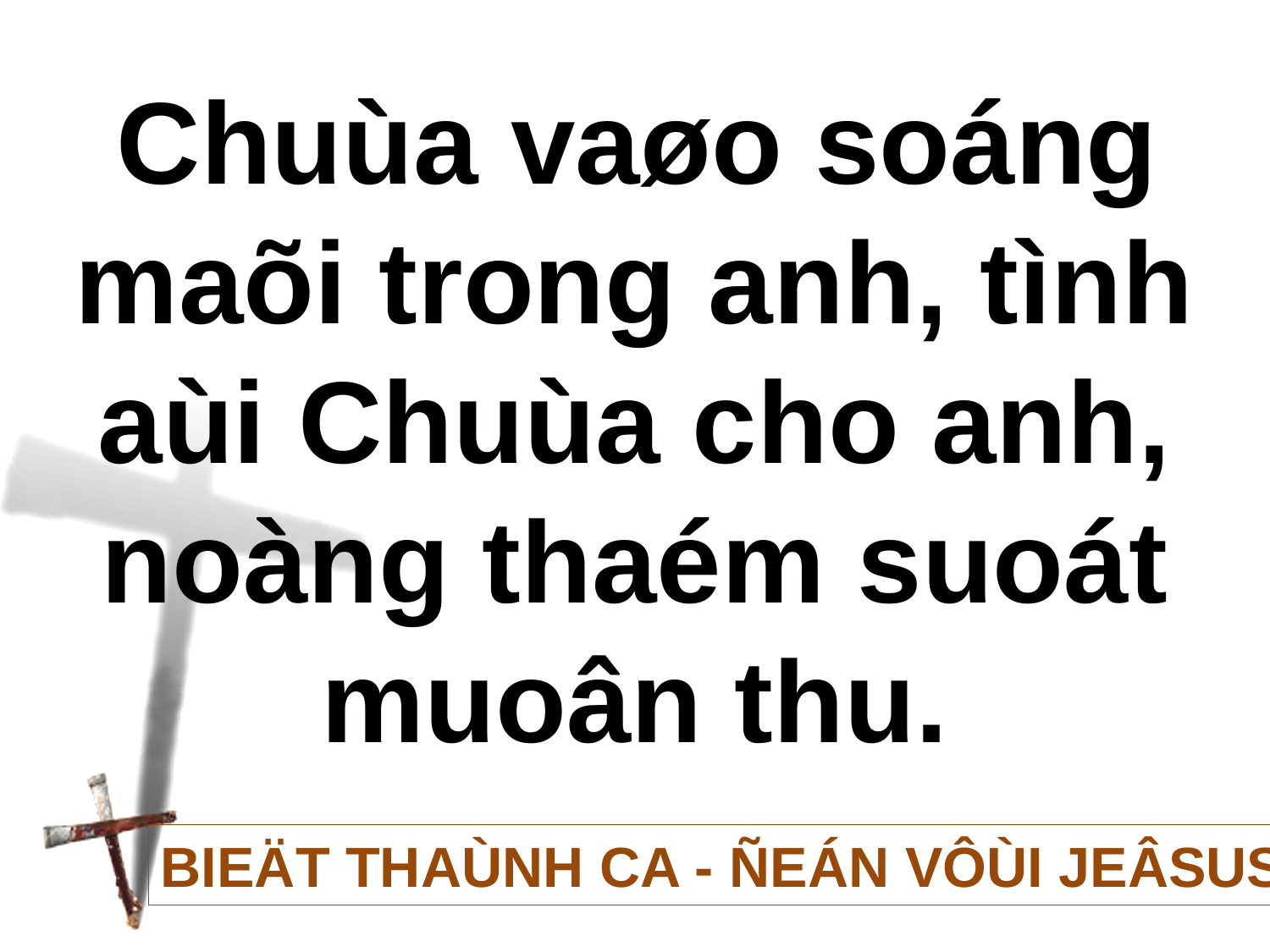

Chuùa vaøo soáng
maõi trong anh, tình aùi Chuùa cho anh, noàng thaém suoát muoân thu.
BIEÄT THAÙNH CA - ÑEÁN VÔÙI JEÂSUS